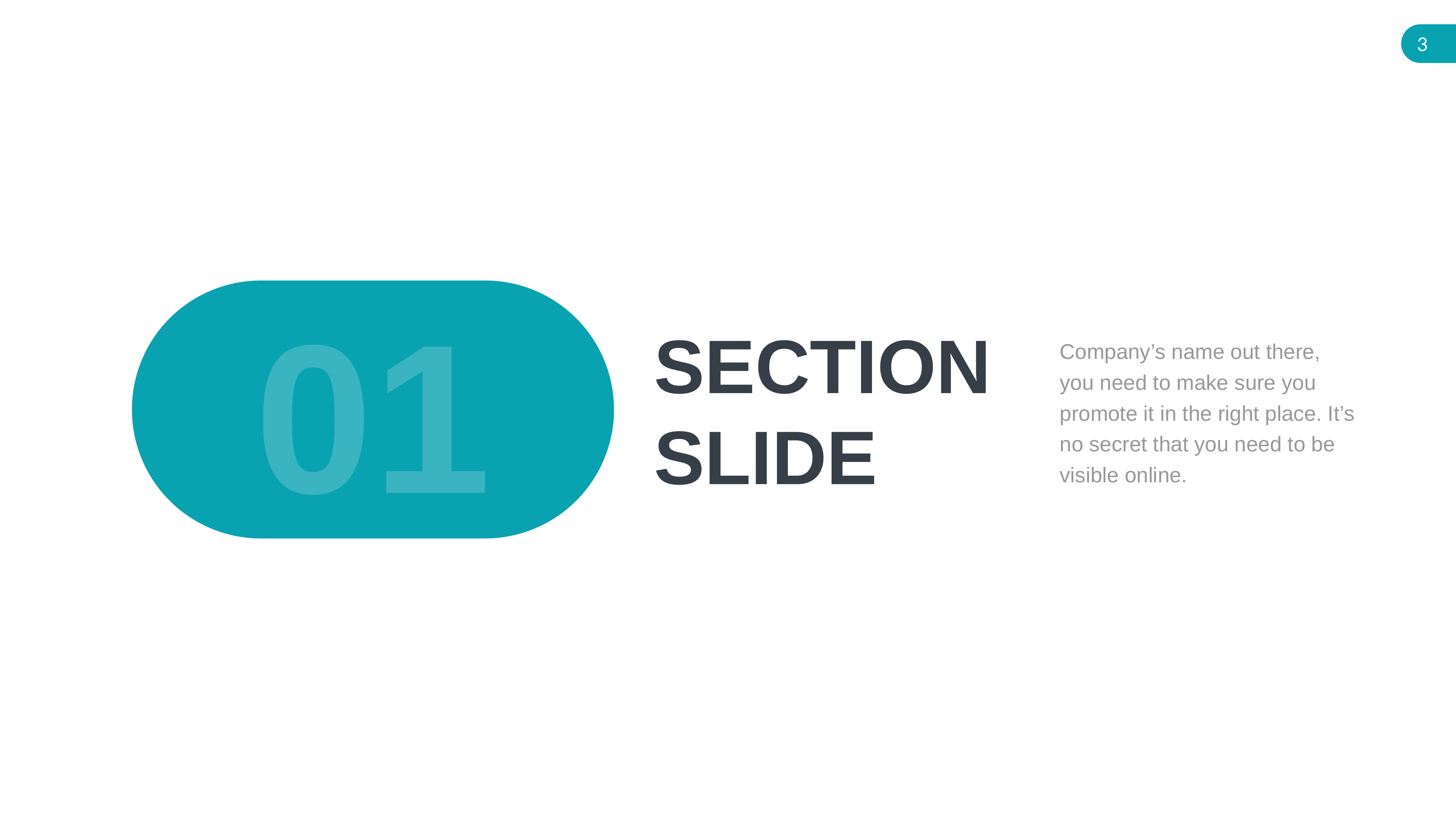

01

SECTION SLIDE
Company’s name out there, you need to make sure you promote it in the right place. It’s no secret that you need to be visible online.